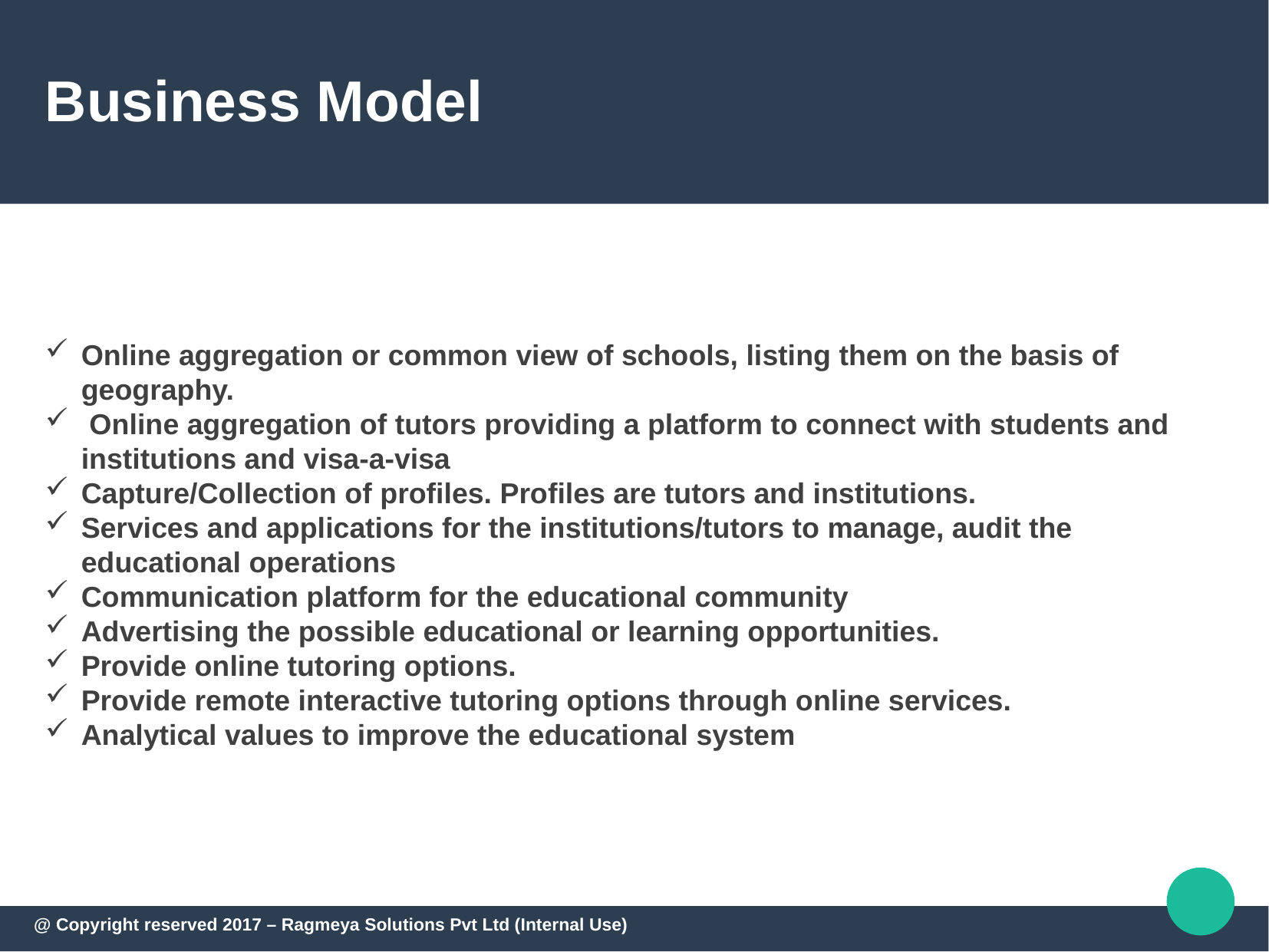

Business Model
Online aggregation or common view of schools, listing them on the basis of geography.
 Online aggregation of tutors providing a platform to connect with students and institutions and visa-a-visa
Capture/Collection of profiles. Profiles are tutors and institutions.
Services and applications for the institutions/tutors to manage, audit the educational operations
Communication platform for the educational community
Advertising the possible educational or learning opportunities.
Provide online tutoring options.
Provide remote interactive tutoring options through online services.
Analytical values to improve the educational system
@ Copyright reserved 2017 – Ragmeya Solutions Pvt Ltd (Internal Use)